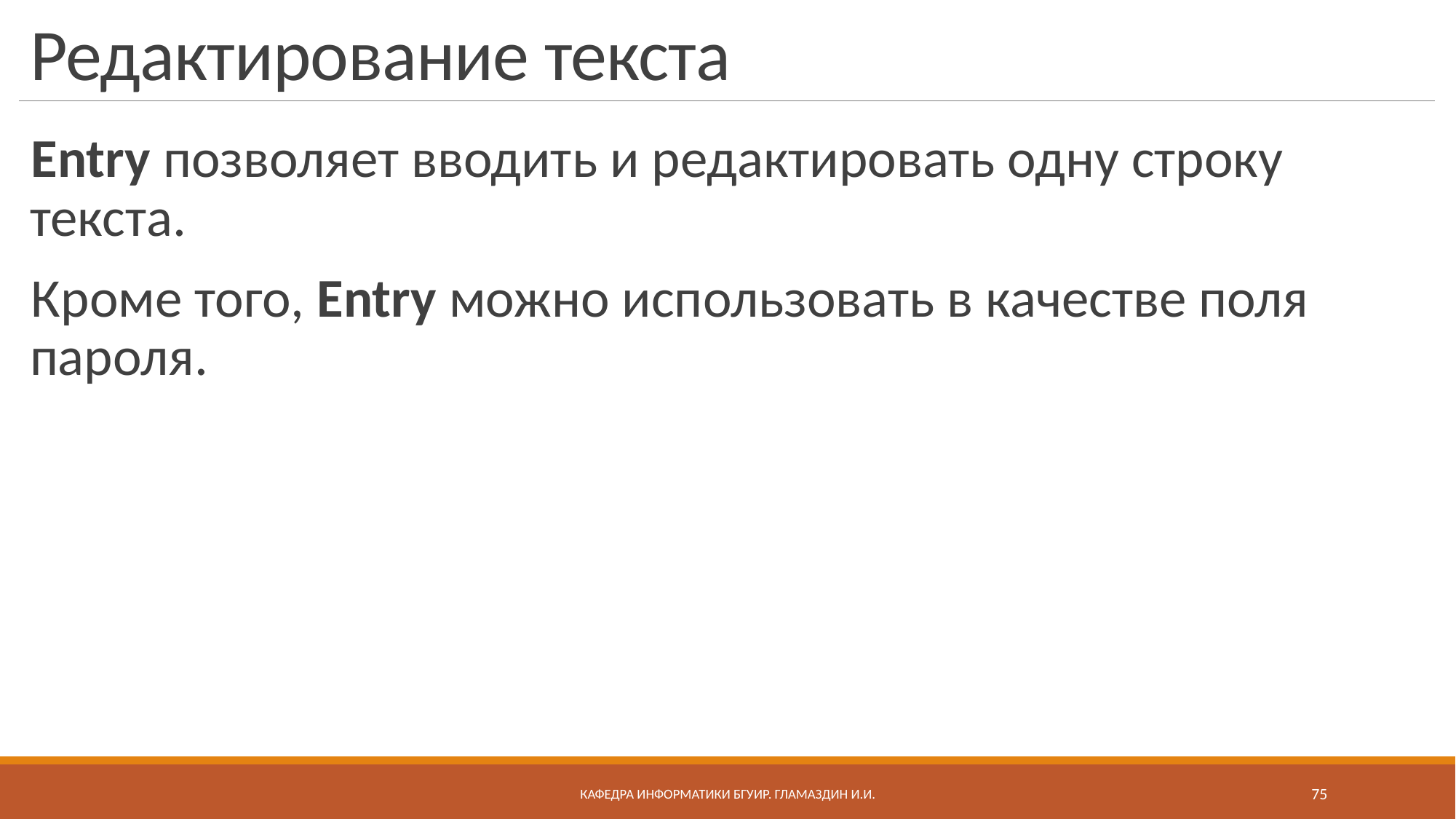

# Редактирование текста
Entry позволяет вводить и редактировать одну строку текста.
Кроме того, Entry можно использовать в качестве поля пароля.
Кафедра информатики бгуир. Гламаздин И.и.
75